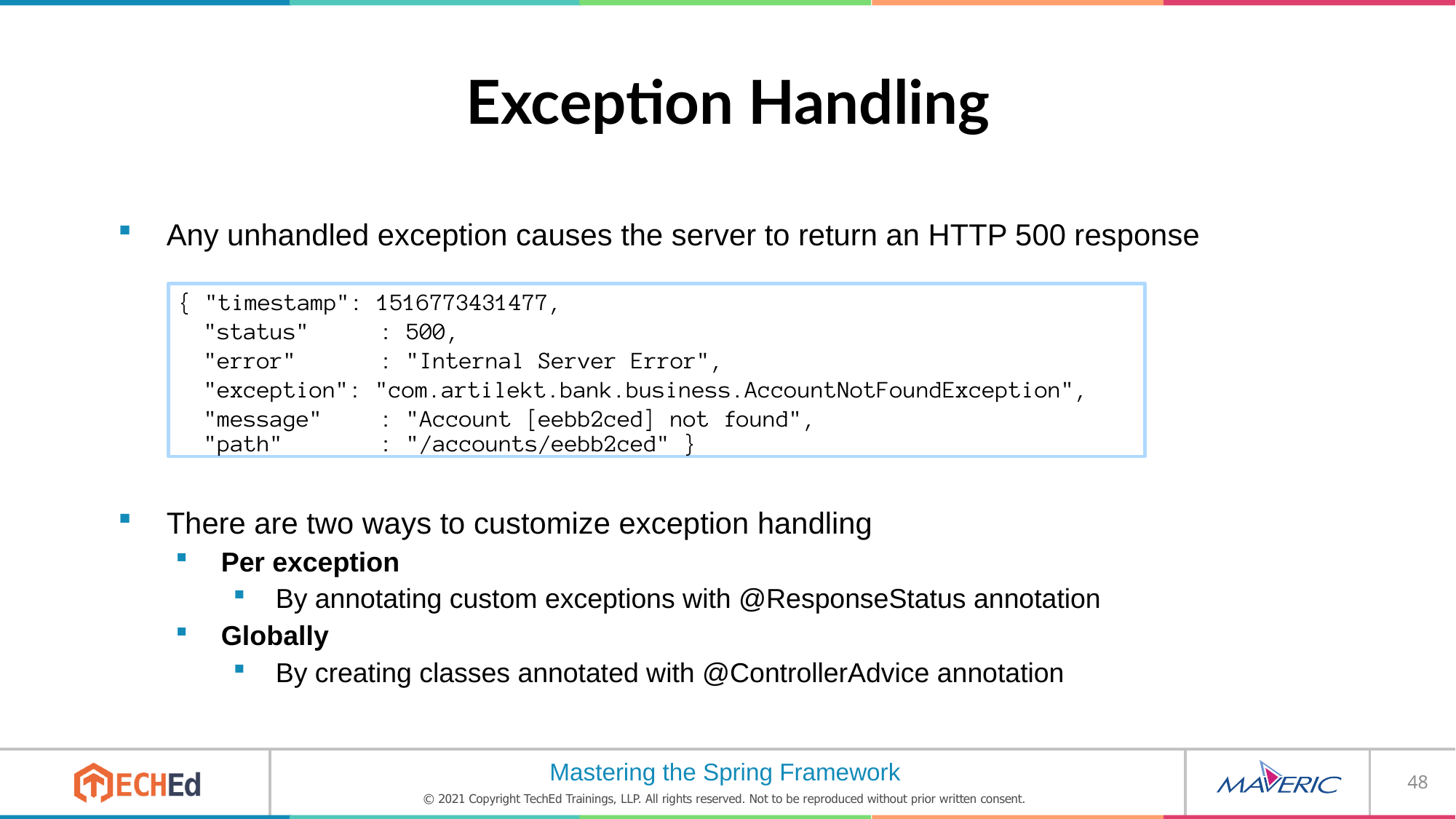

# Exception Handling
Any unhandled exception causes the server to return an HTTP 500 response

There are two ways to customize exception handling
Per exception
By annotating custom exceptions with @ResponseStatus annotation
Globally
By creating classes annotated with @ControllerAdvice annotation

{ "timestamp": 1516773431477,
"status"	: 500,
"error"	: "Internal Server Error",
"exception": "com.artilekt.bank.business.AccountNotFoundException",  "message"	: "Account [eebb2ced] not found",
"path"	: "/accounts/eebb2ced" }